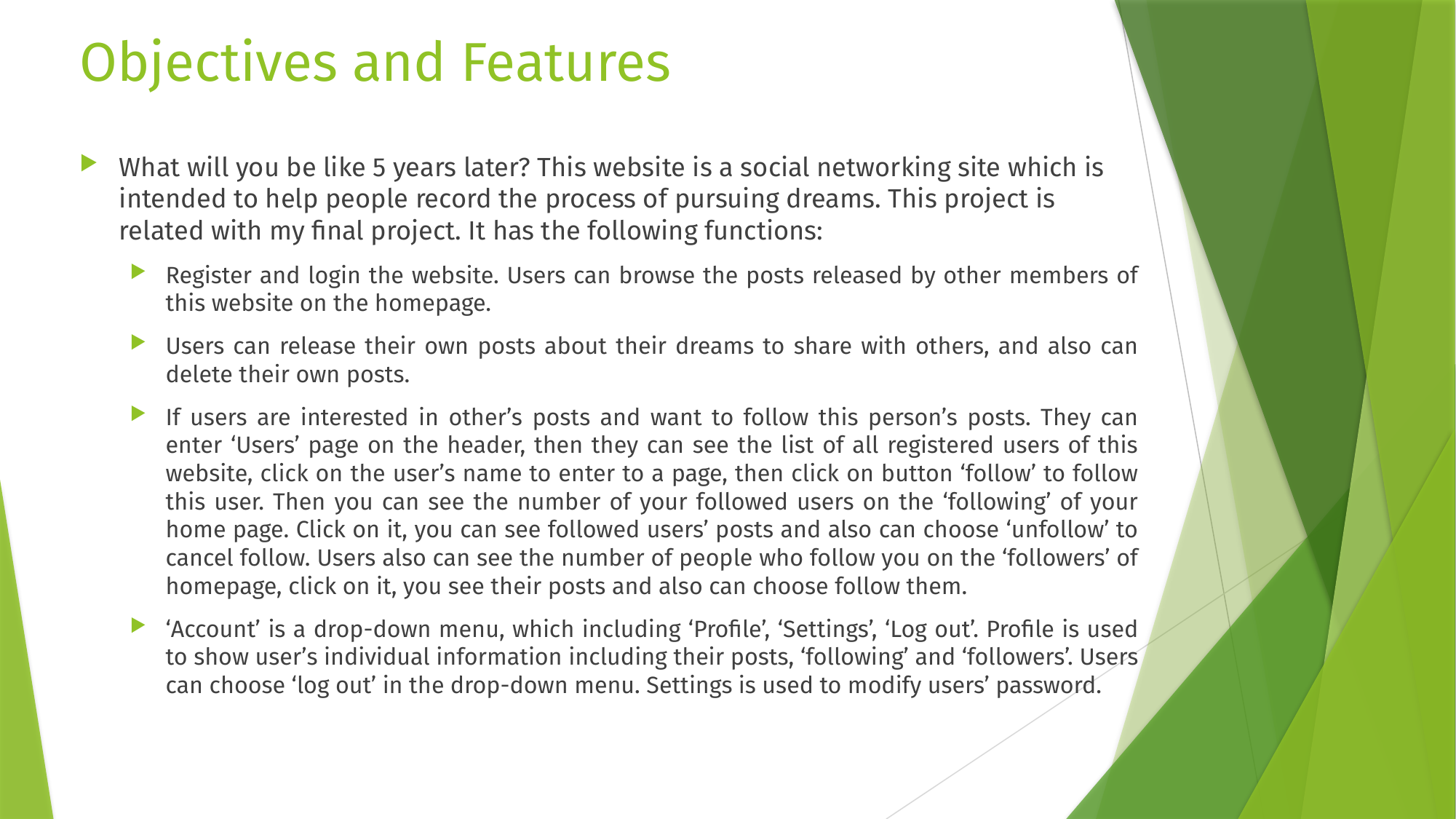

# Objectives and Features
What will you be like 5 years later? This website is a social networking site which is intended to help people record the process of pursuing dreams. This project is related with my final project. It has the following functions:
Register and login the website. Users can browse the posts released by other members of this website on the homepage.
Users can release their own posts about their dreams to share with others, and also can delete their own posts.
If users are interested in other’s posts and want to follow this person’s posts. They can enter ‘Users’ page on the header, then they can see the list of all registered users of this website, click on the user’s name to enter to a page, then click on button ‘follow’ to follow this user. Then you can see the number of your followed users on the ‘following’ of your home page. Click on it, you can see followed users’ posts and also can choose ‘unfollow’ to cancel follow. Users also can see the number of people who follow you on the ‘followers’ of homepage, click on it, you see their posts and also can choose follow them.
‘Account’ is a drop-down menu, which including ‘Profile’, ‘Settings’, ‘Log out’. Profile is used to show user’s individual information including their posts, ‘following’ and ‘followers’. Users can choose ‘log out’ in the drop-down menu. Settings is used to modify users’ password.